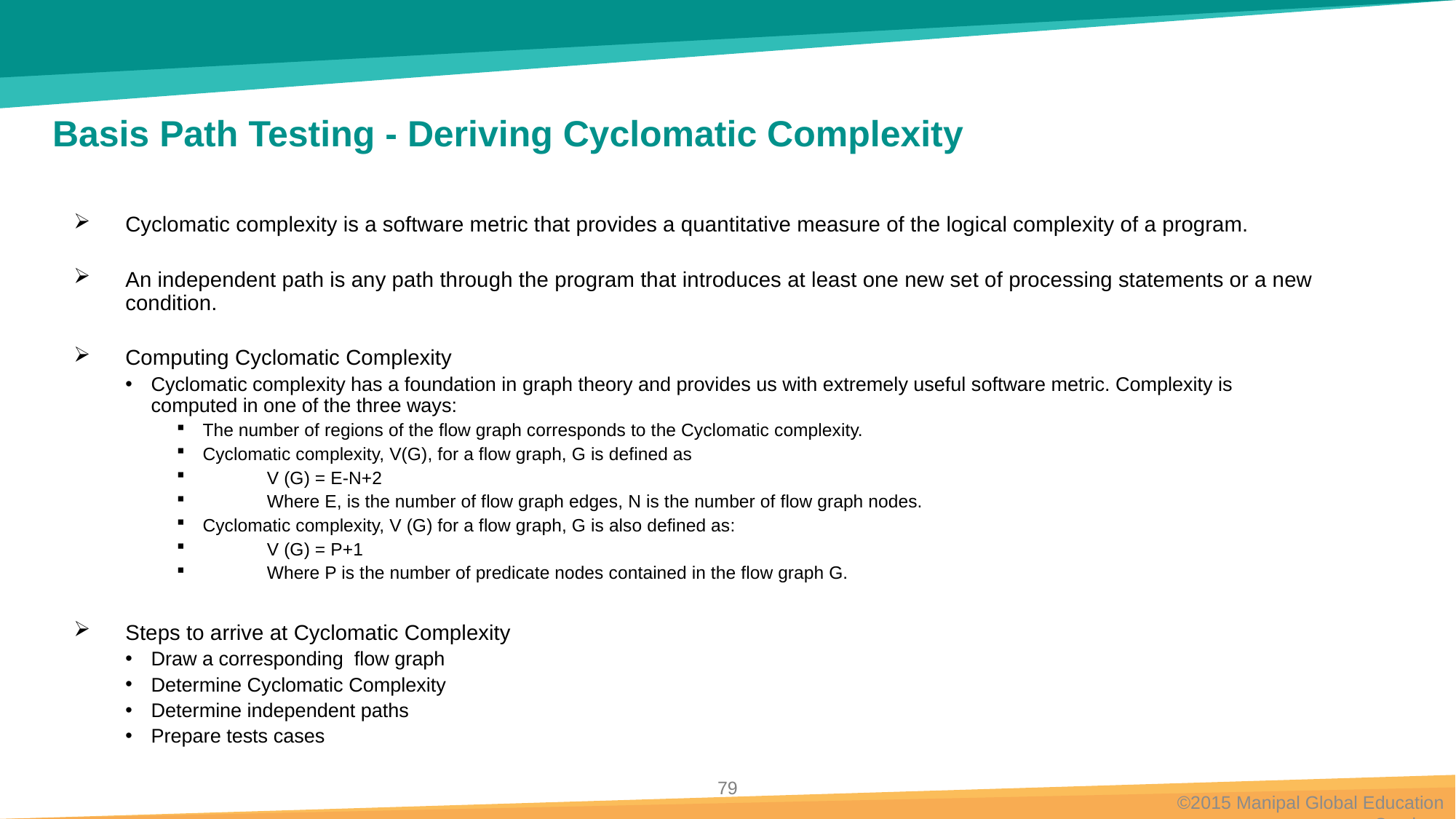

# Basis Path Testing - Deriving Cyclomatic Complexity
Cyclomatic complexity is a software metric that provides a quantitative measure of the logical complexity of a program.

An independent path is any path through the program that introduces at least one new set of processing statements or a new condition.

Computing Cyclomatic Complexity
Cyclomatic complexity has a foundation in graph theory and provides us with extremely useful software metric. Complexity is computed in one of the three ways:
The number of regions of the flow graph corresponds to the Cyclomatic complexity.
Cyclomatic complexity, V(G), for a flow graph, G is defined as
	V (G) = E-N+2
	Where E, is the number of flow graph edges, N is the number of flow graph nodes.
Cyclomatic complexity, V (G) for a flow graph, G is also defined as:
	V (G) = P+1
	Where P is the number of predicate nodes contained in the flow graph G.

Steps to arrive at Cyclomatic Complexity
Draw a corresponding  flow graph
Determine Cyclomatic Complexity
Determine independent paths
Prepare tests cases